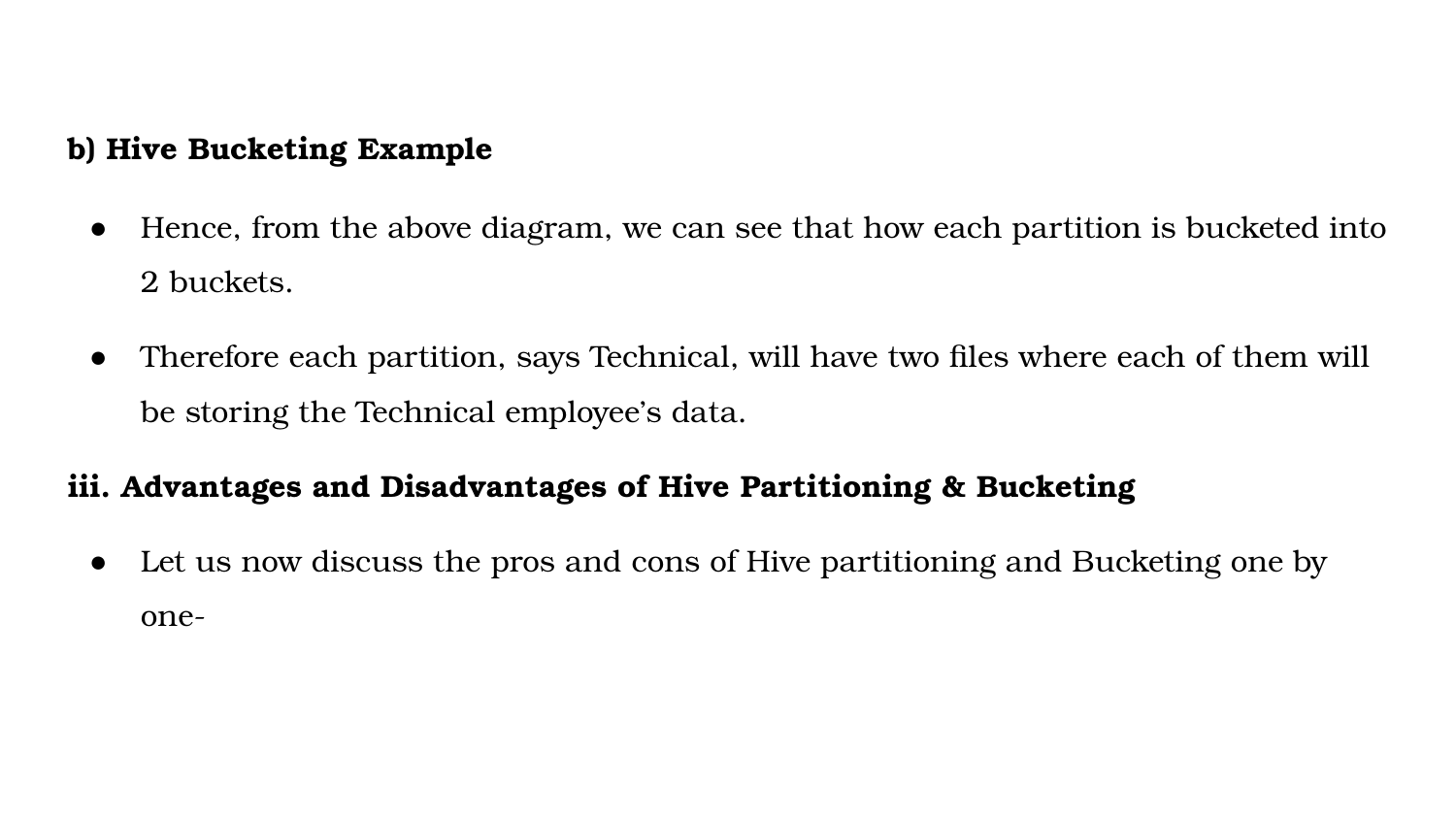

b) Hive Bucketing Example
Hence, from the above diagram, we can see that how each partition is bucketed into 2 buckets.
Therefore each partition, says Technical, will have two files where each of them will be storing the Technical employee’s data.
iii. Advantages and Disadvantages of Hive Partitioning & Bucketing
Let us now discuss the pros and cons of Hive partitioning and Bucketing one by one-